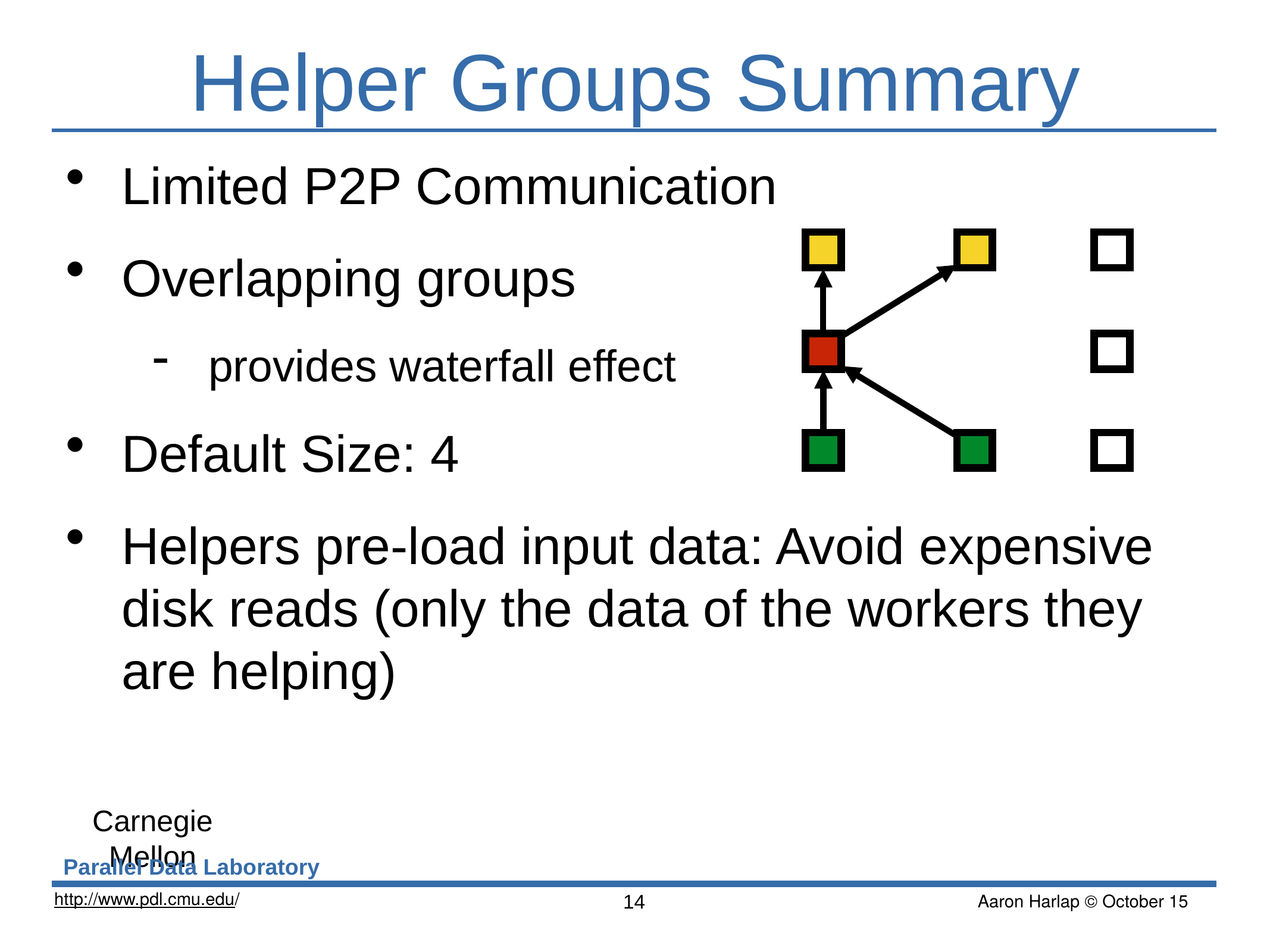

# Helper Groups Summary
Limited P2P Communication
Overlapping groups
provides waterfall effect
Default Size: 4
Helpers pre-load input data: Avoid expensive disk reads (only the data of the workers they are helping)

14